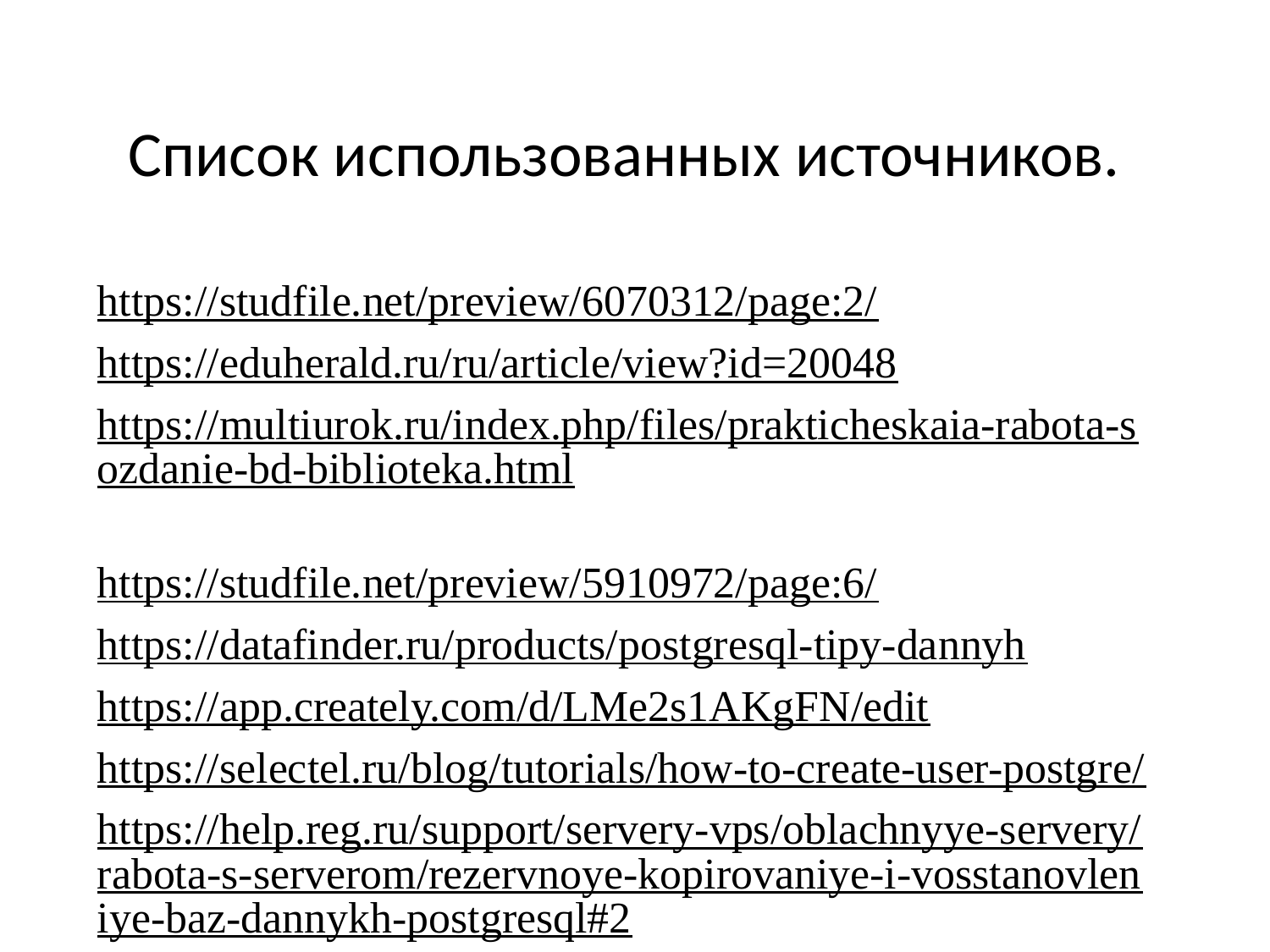

Список использованных источников.
https://studfile.net/preview/6070312/page:2/
https://eduherald.ru/ru/article/view?id=20048
https://multiurok.ru/index.php/files/prakticheskaia-rabota-sozdanie-bd-biblioteka.html
https://studfile.net/preview/5910972/page:6/
https://datafinder.ru/products/postgresql-tipy-dannyh
https://app.creately.com/d/LMe2s1AKgFN/edit
https://selectel.ru/blog/tutorials/how-to-create-user-postgre/
https://help.reg.ru/support/servery-vps/oblachnyye-servery/rabota-s-serverom/rezervnoye-kopirovaniye-i-vosstanovleniye-baz-dannykh-postgresql#2